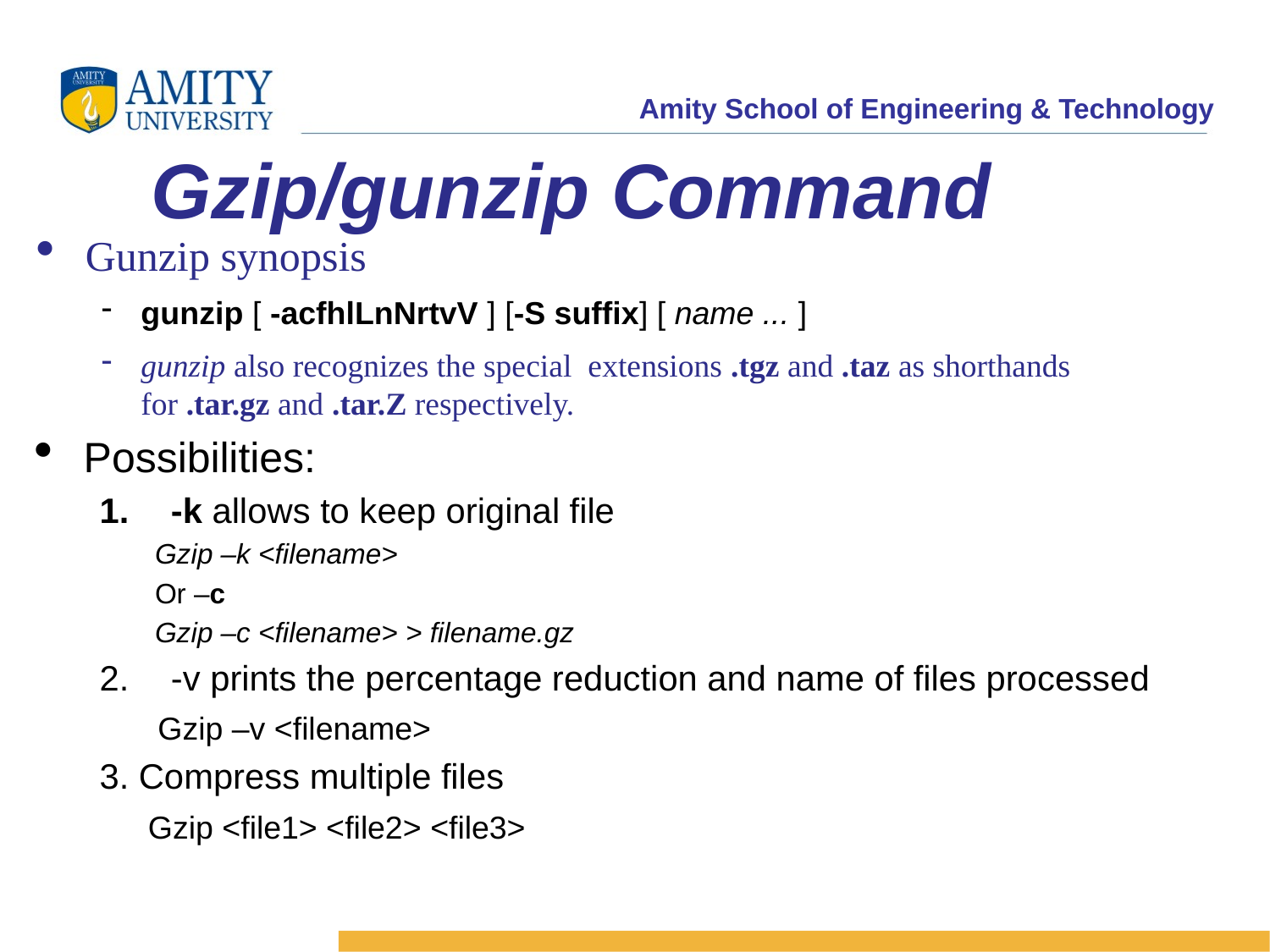

Gzip/gunzip Command​
Gunzip synopsis
gunzip [ -acfhlLnNrtvV ] [-S suffix] [ name ... ]
gunzip also recognizes the special  extensions .tgz and .taz as shorthands  for .tar.gz and .tar.Z respectively.
Possibilities:
-k allows to keep original file
Gzip –k <filename>
Or –c
Gzip –c <filename> > filename.gz
-v prints the percentage reduction and name of files processed
      Gzip –v <filename>
3. Compress multiple files
     Gzip <file1> <file2> <file3>